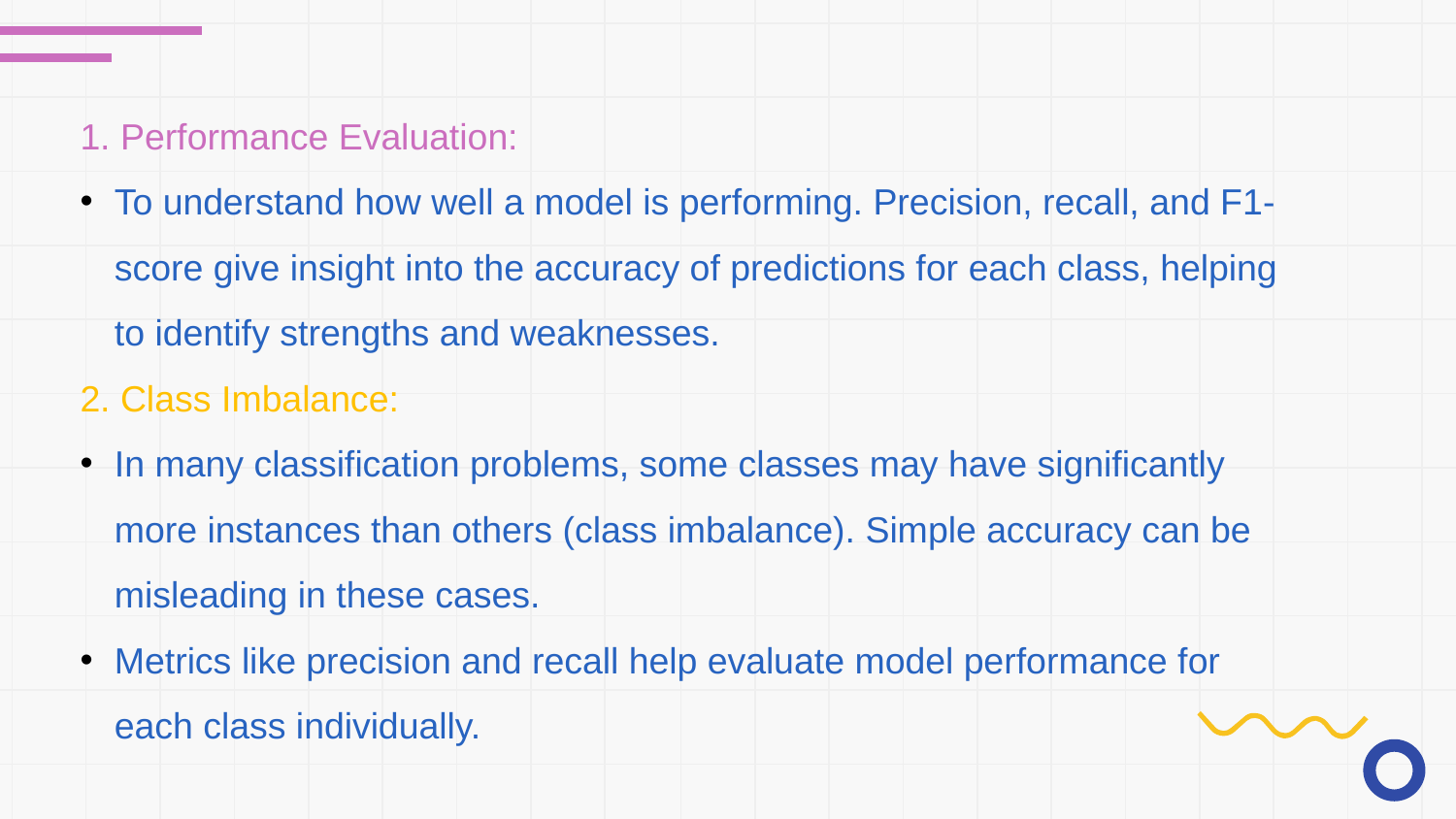

1. Performance Evaluation:
To understand how well a model is performing. Precision, recall, and F1-score give insight into the accuracy of predictions for each class, helping to identify strengths and weaknesses.
2. Class Imbalance:
In many classification problems, some classes may have significantly more instances than others (class imbalance). Simple accuracy can be misleading in these cases.
Metrics like precision and recall help evaluate model performance for each class individually.